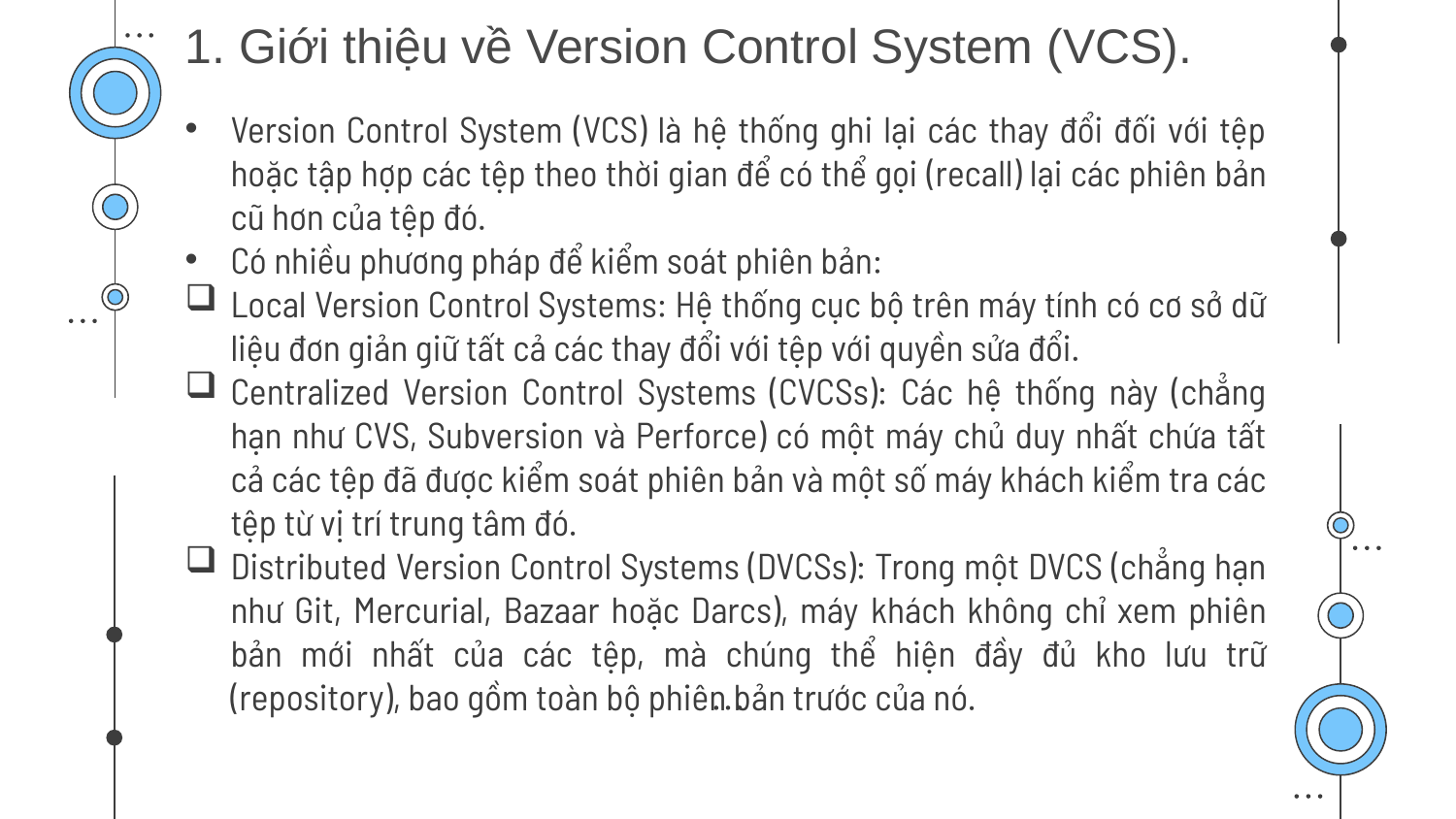

# 1. Giới thiệu về Version Control System (VCS).
Version Control System (VCS) là hệ thống ghi lại các thay đổi đối với tệp hoặc tập hợp các tệp theo thời gian để có thể gọi (recall) lại các phiên bản cũ hơn của tệp đó.
Có nhiều phương pháp để kiểm soát phiên bản:
Local Version Control Systems: Hệ thống cục bộ trên máy tính có cơ sở dữ liệu đơn giản giữ tất cả các thay đổi với tệp với quyền sửa đổi.
Centralized Version Control Systems (CVCSs): Các hệ thống này (chẳng hạn như CVS, Subversion và Perforce) có một máy chủ duy nhất chứa tất cả các tệp đã được kiểm soát phiên bản và một số máy khách kiểm tra các tệp từ vị trí trung tâm đó.
Distributed Version Control Systems (DVCSs): Trong một DVCS (chẳng hạn như Git, Mercurial, Bazaar hoặc Darcs), máy khách không chỉ xem phiên bản mới nhất của các tệp, mà chúng thể hiện đầy đủ kho lưu trữ (repository), bao gồm toàn bộ phiên bản trước của nó.